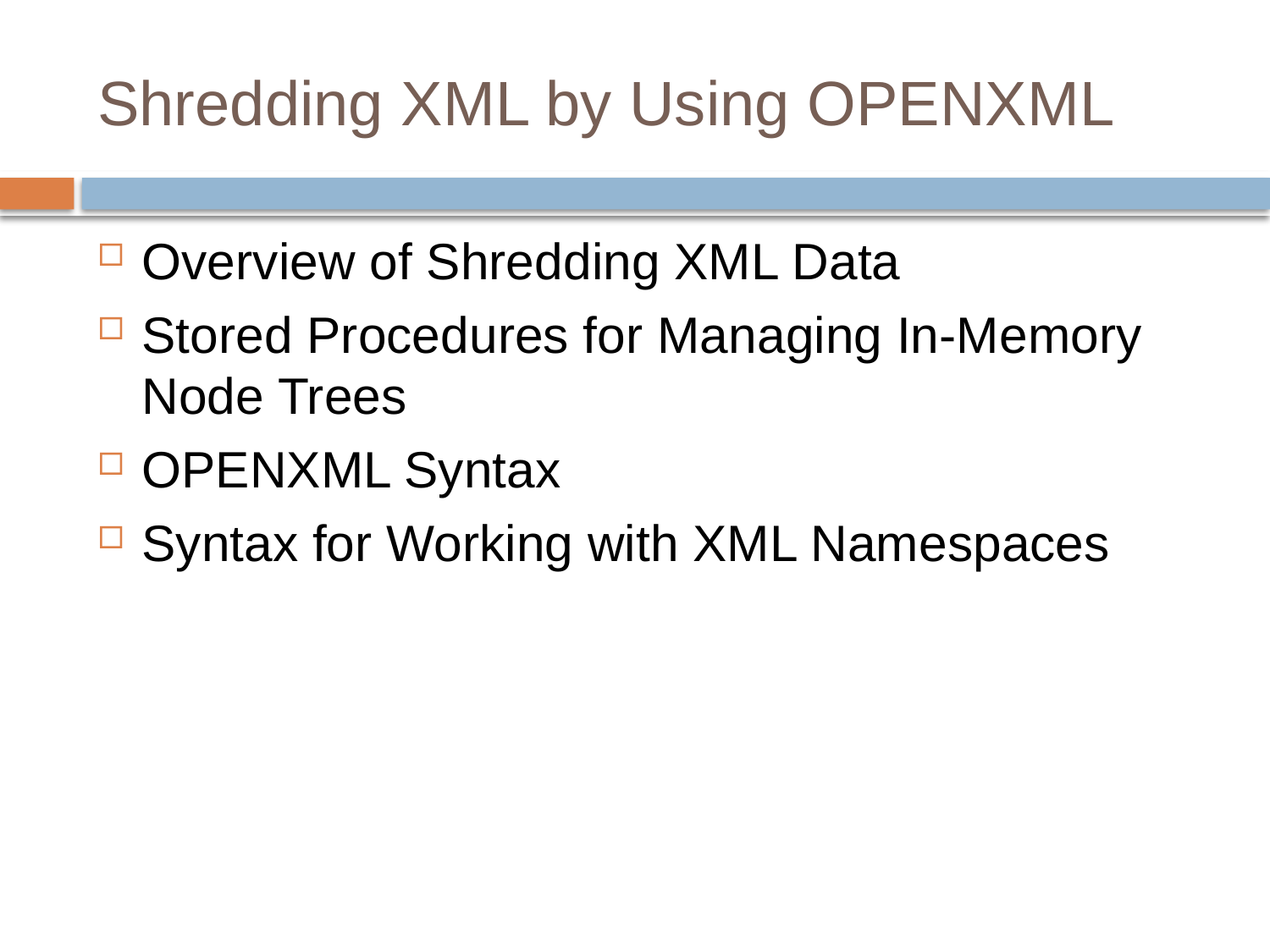

# Shredding XML by Using OPENXML
Overview of Shredding XML Data
Stored Procedures for Managing In-Memory Node Trees
OPENXML Syntax
Syntax for Working with XML Namespaces